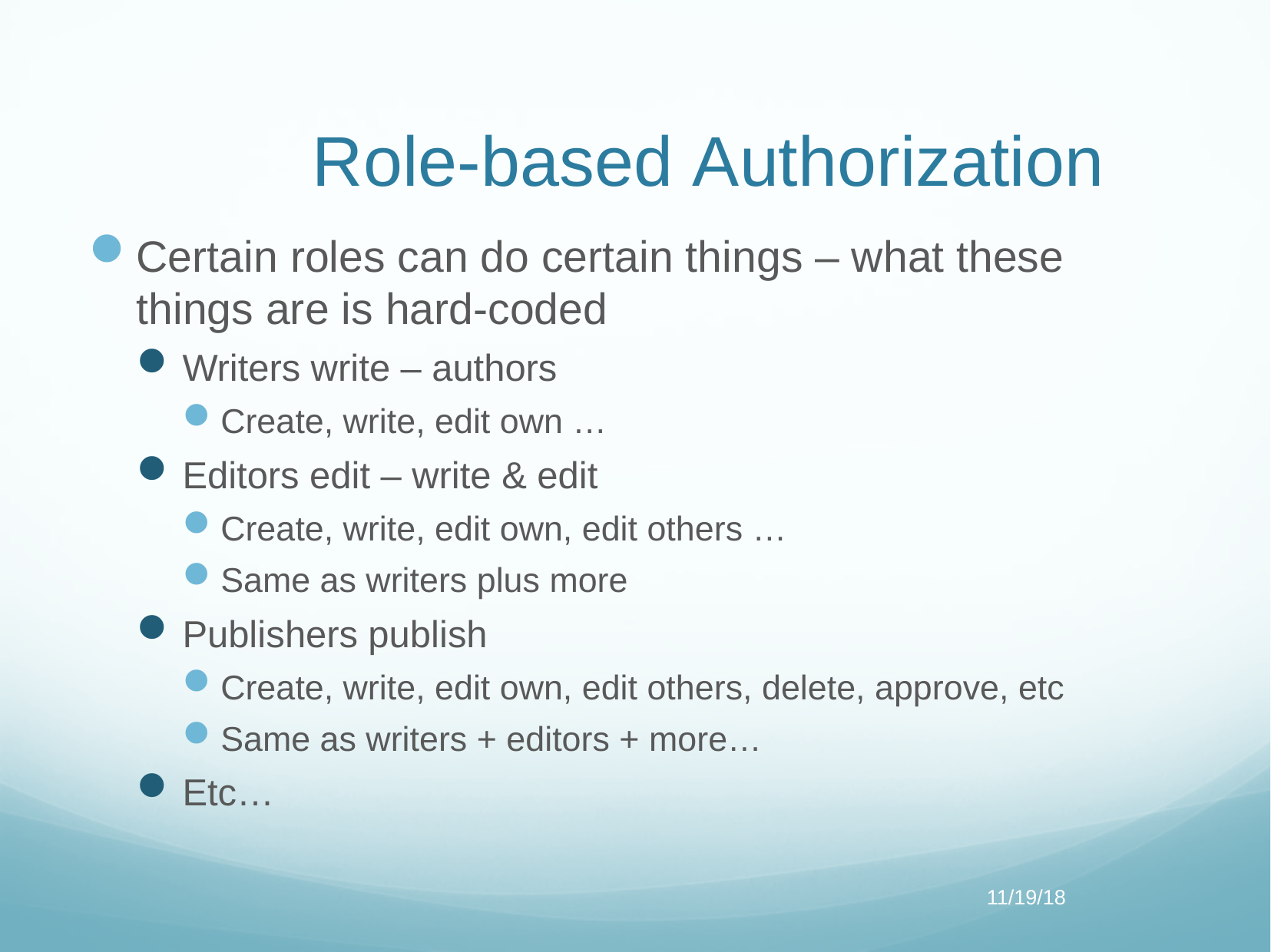

# Role-based Authorization
Certain roles can do certain things – what these things are is hard-coded
Writers write – authors
Create, write, edit own …
Editors edit – write & edit
Create, write, edit own, edit others …
Same as writers plus more
Publishers publish
Create, write, edit own, edit others, delete, approve, etc
Same as writers + editors + more…
Etc…
Web Sys I
11/19/18
25